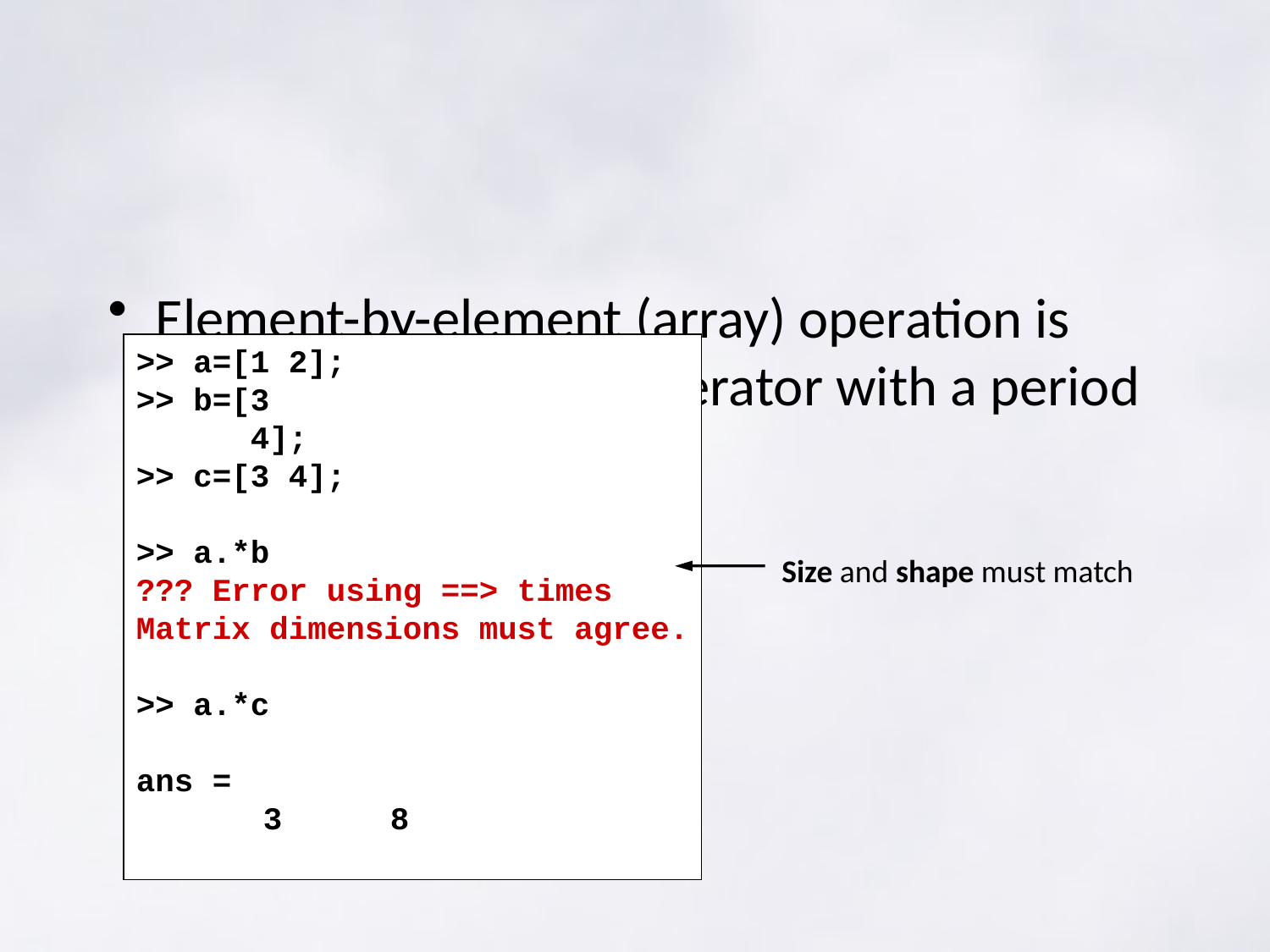

#
Element-by-element (array) operation is forced by preceding operator with a period ‘.’
>> a=[1 2];
>> b=[3
      4];
>> c=[3 4];

>> a.*b
??? Error using ==> times
Matrix dimensions must agree.

>> a.*c

ans =
	3	8

Size and shape must match